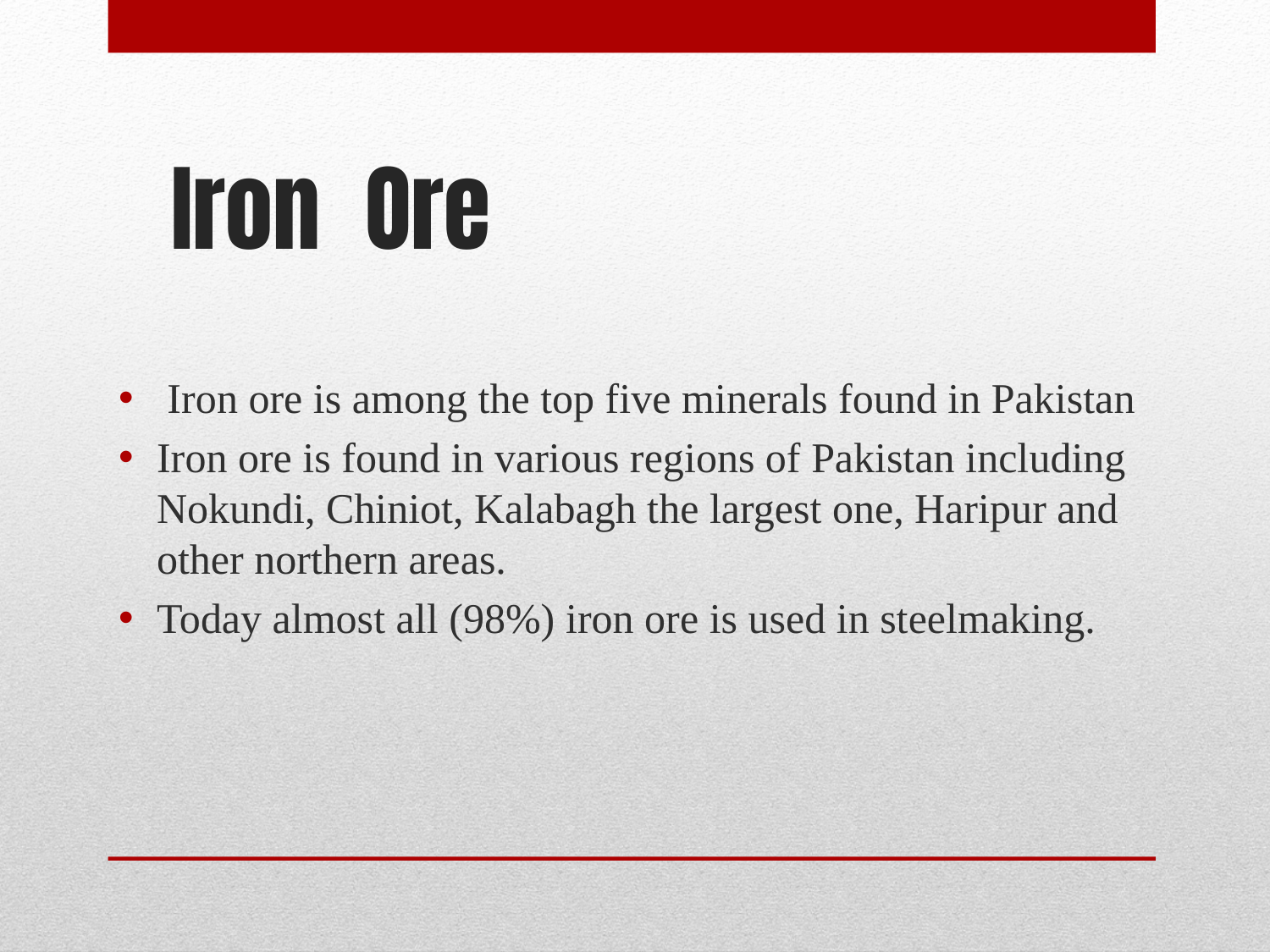

# Iron  Ore
 Iron ore is among the top five minerals found in Pakistan
Iron ore is found in various regions of Pakistan including Nokundi, Chiniot, Kalabagh the largest one, Haripur and other northern areas.
Today almost all (98%) iron ore is used in steelmaking.